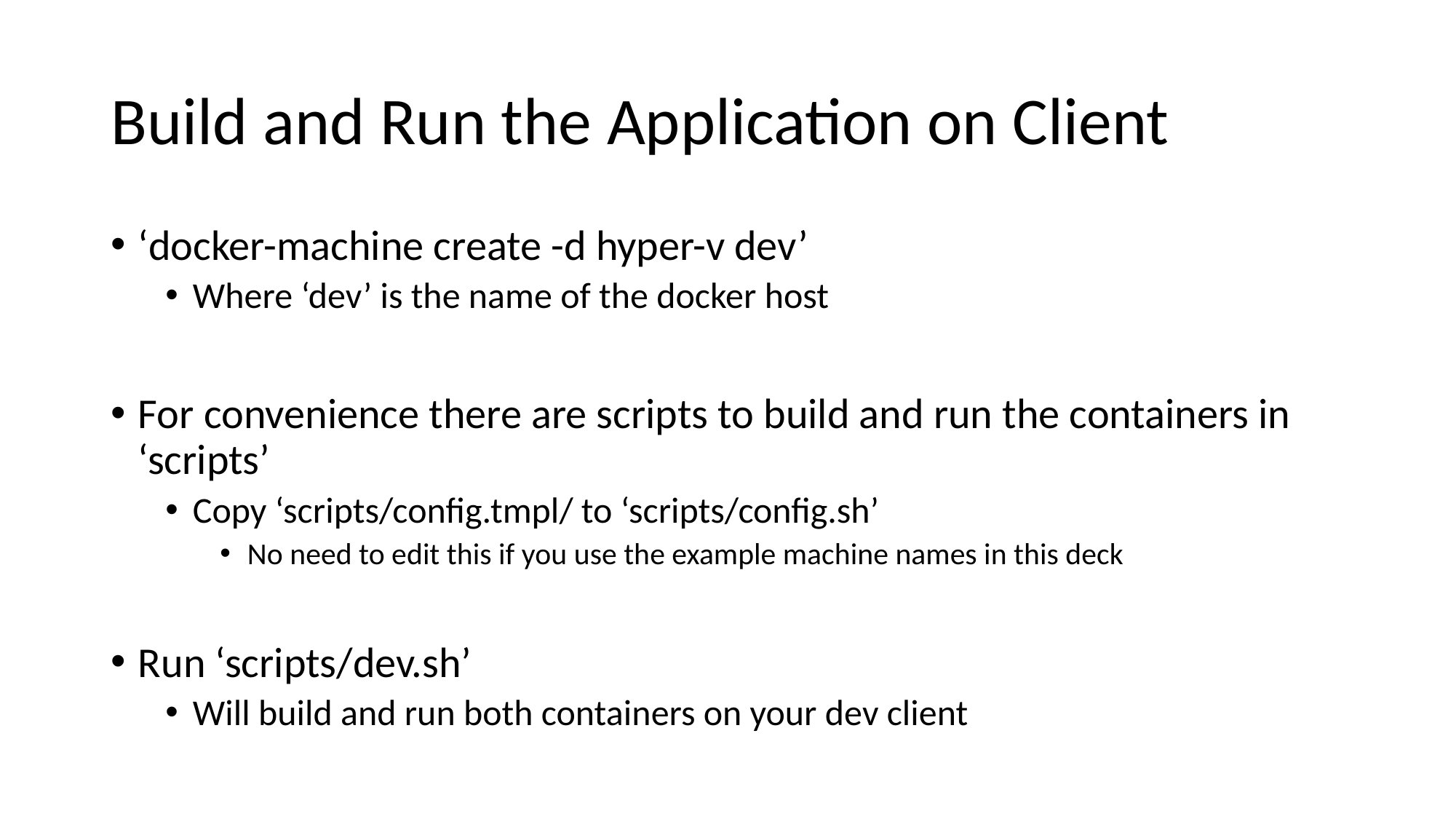

# Build and Run the Application on Client
‘docker-machine create -d hyper-v dev’
Where ‘dev’ is the name of the docker host

For convenience there are scripts to build and run the containers in ‘scripts’
Copy ‘scripts/config.tmpl/ to ‘scripts/config.sh’
No need to edit this if you use the example machine names in this deck

Run ‘scripts/dev.sh’
Will build and run both containers on your dev client